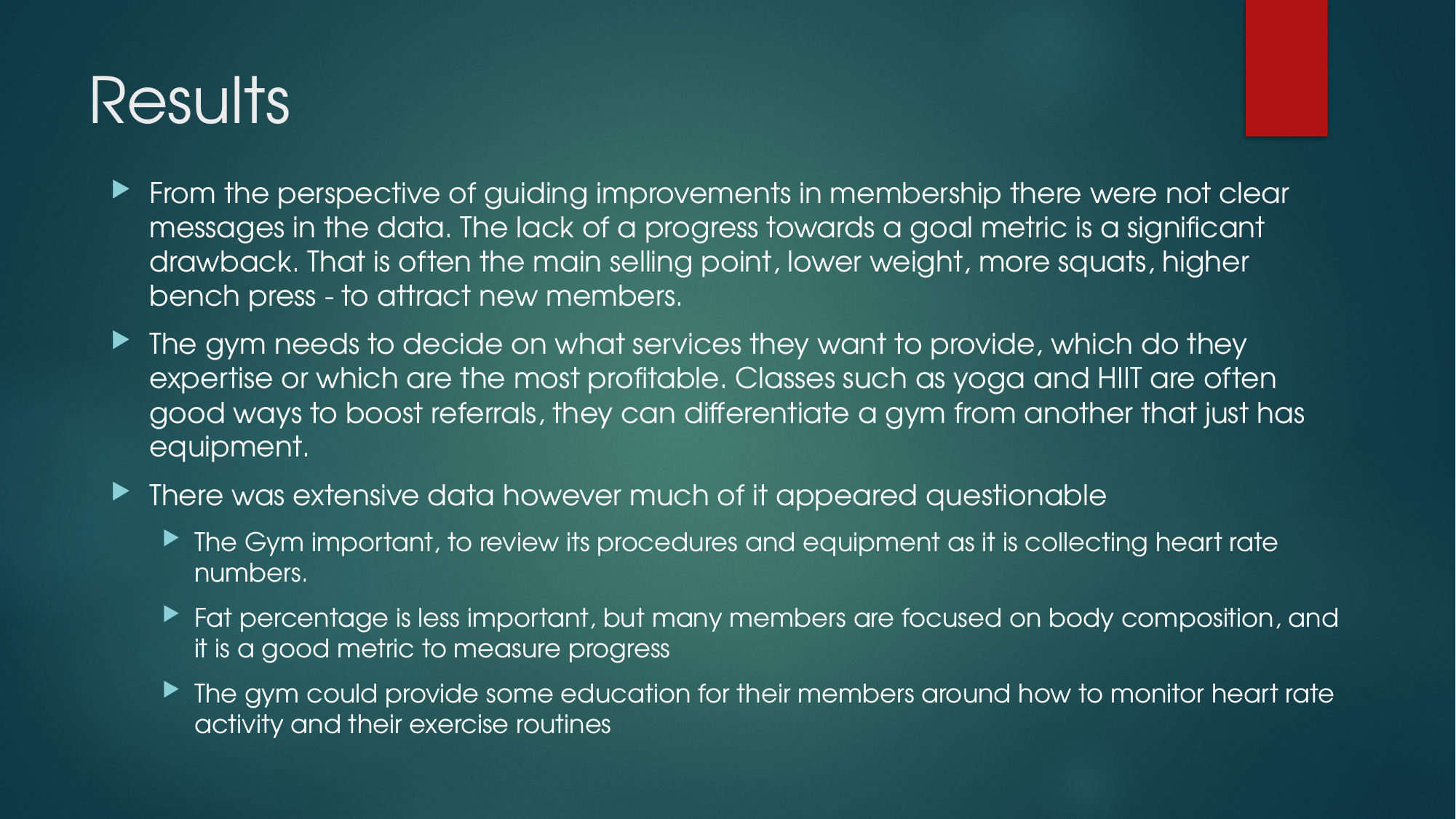

# Results
From the perspective of guiding improvements in membership there were not clear messages in the data. The lack of a progress towards a goal metric is a significant drawback. That is often the main selling point, lower weight, more squats, higher bench press - to attract new members.
The gym needs to decide on what services they want to provide, which do they expertise or which are the most profitable. Classes such as yoga and HIIT are often good ways to boost referrals, they can differentiate a gym from another that just has equipment.
There was extensive data however much of it appeared questionable
The Gym important, to review its procedures and equipment as it is collecting heart rate numbers.
Fat percentage is less important, but many members are focused on body composition, and it is a good metric to measure progress
The gym could provide some education for their members around how to monitor heart rate activity and their exercise routines